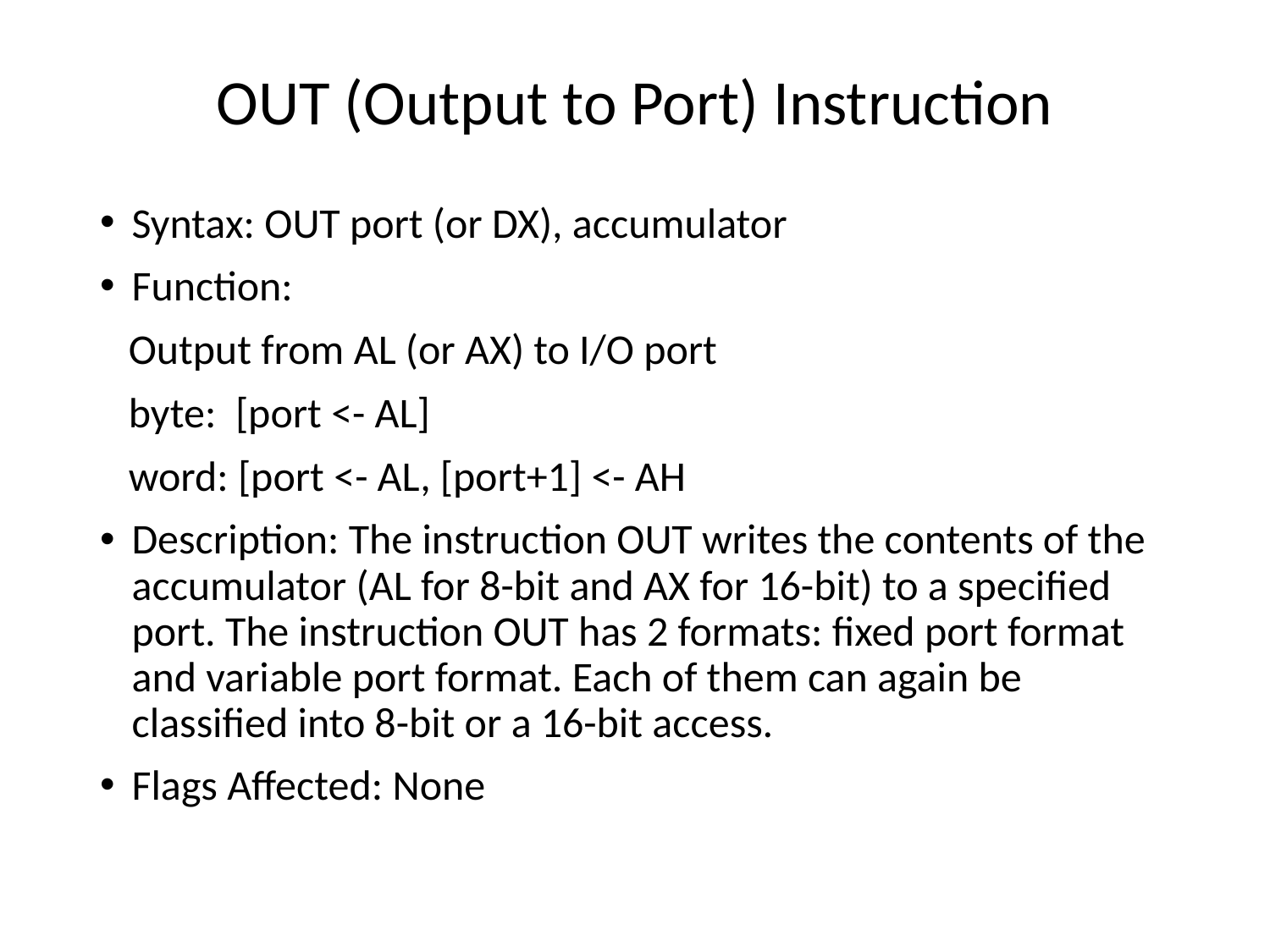

# OUT (Output to Port) Instruction
Syntax: OUT port (or DX), accumulator
Function:
   Output from AL (or AX) to I/O port
   byte:  [port <- AL]
   word: [port <- AL, [port+1] <- AH
Description: The instruction OUT writes the contents of the accumulator (AL for 8-bit and AX for 16-bit) to a specified port. The instruction OUT has 2 formats: fixed port format and variable port format. Each of them can again be classified into 8-bit or a 16-bit access.
Flags Affected: None